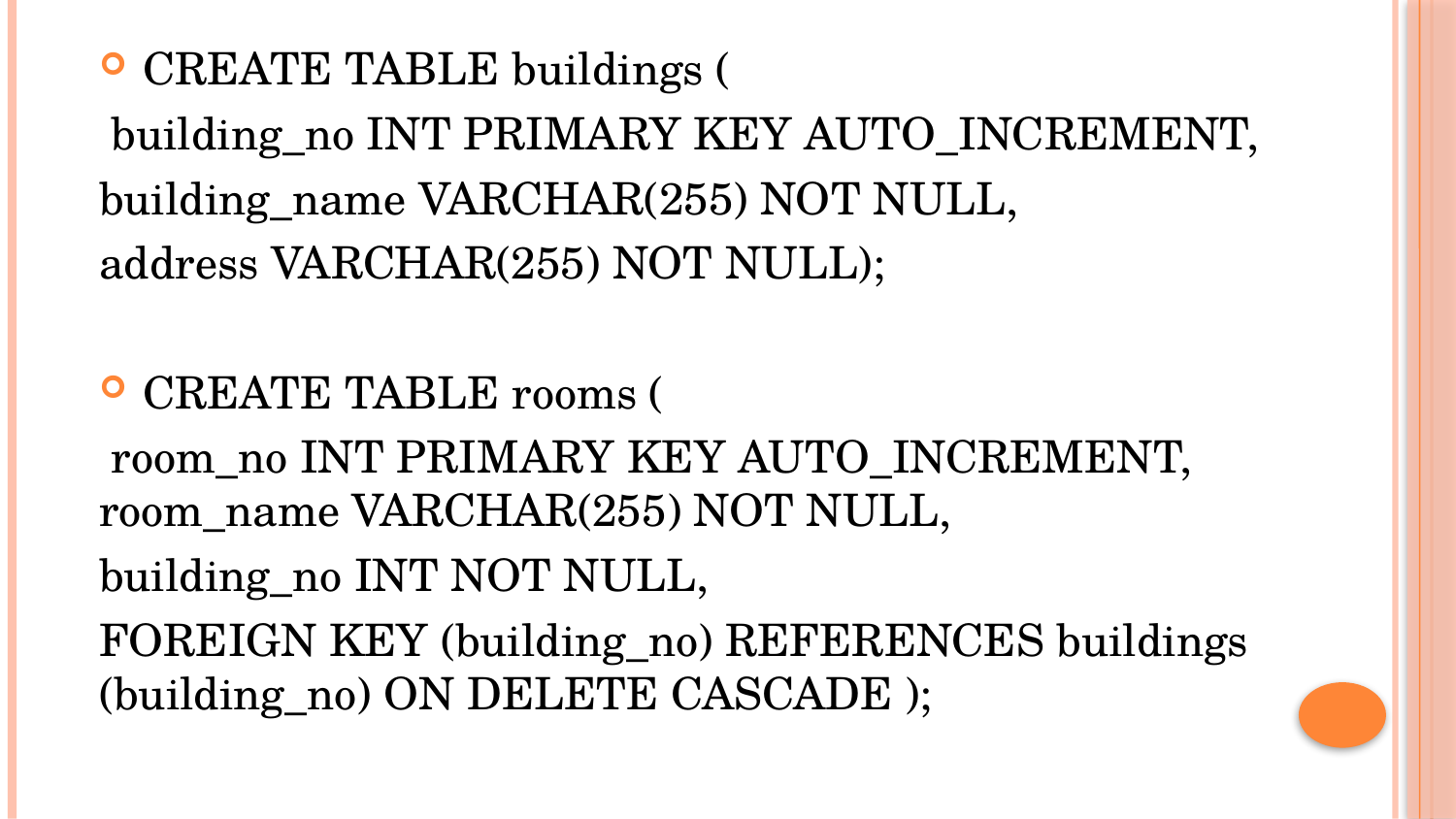

CREATE TABLE buildings (
 building_no INT PRIMARY KEY AUTO_INCREMENT,
building_name VARCHAR(255) NOT NULL,
address VARCHAR(255) NOT NULL);

CREATE TABLE rooms (
 room_no INT PRIMARY KEY AUTO_INCREMENT, room_name VARCHAR(255) NOT NULL,
building_no INT NOT NULL,
FOREIGN KEY (building_no) REFERENCES buildings (building_no) ON DELETE CASCADE );